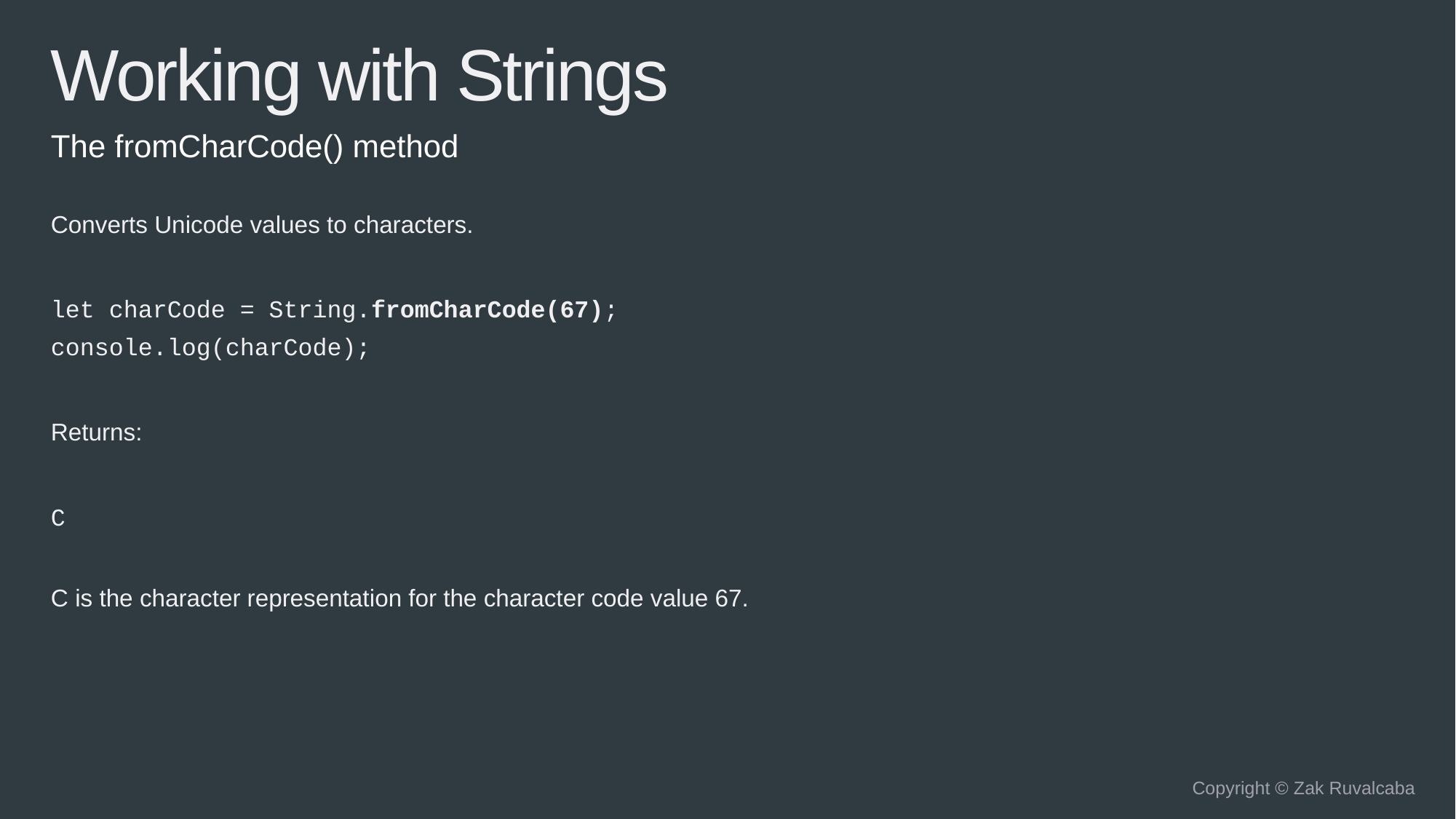

# Working with Strings
The fromCharCode() method
Converts Unicode values to characters.

let charCode = String.fromCharCode(67);
console.log(charCode);

Returns:

C
C is the character representation for the character code value 67.